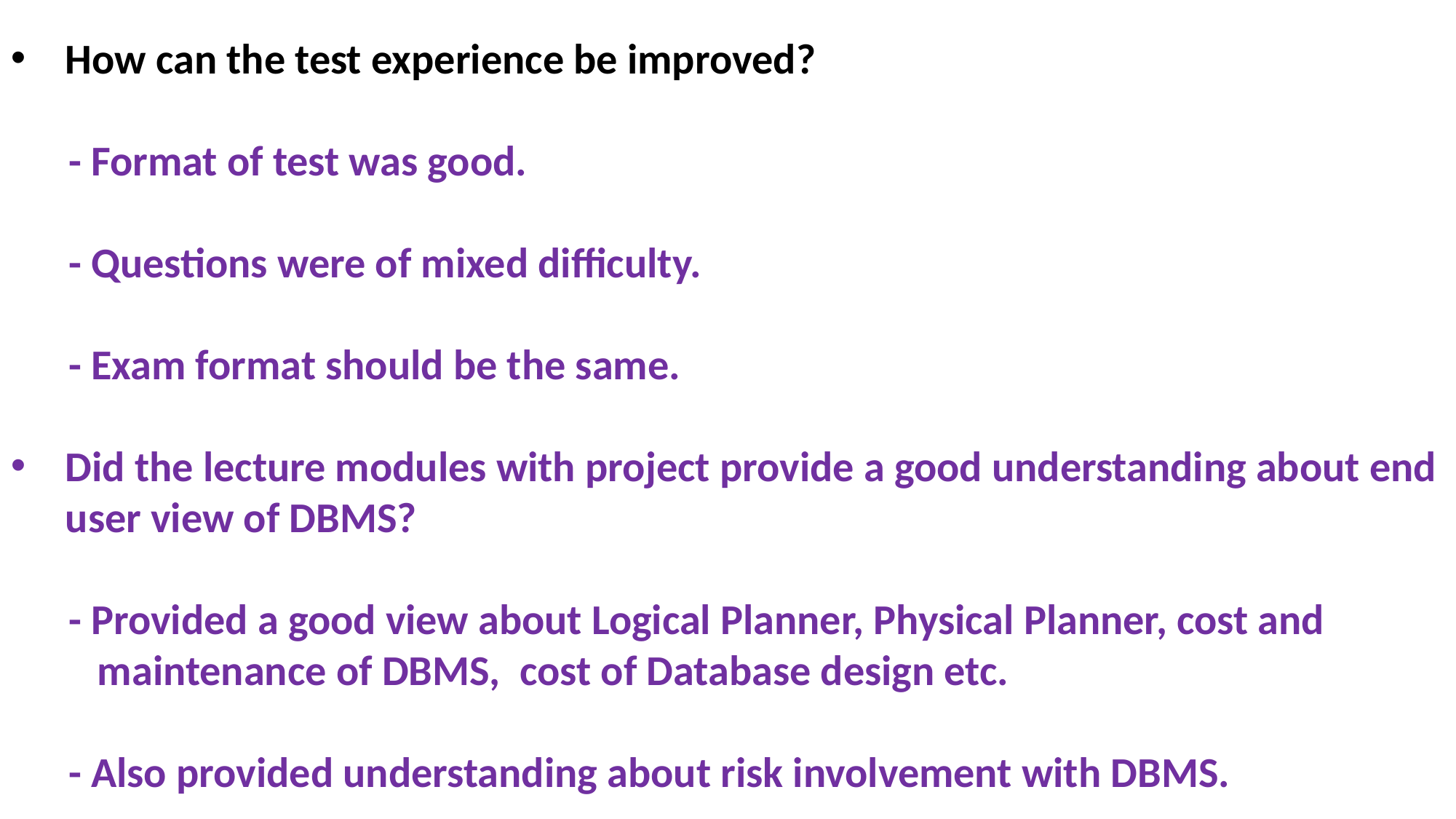

How can the test experience be improved?

      - Format of test was good.

      - Questions were of mixed difficulty.

      - Exam format should be the same.

Did the lecture modules with project provide a good understanding about end user view of DBMS?

      - Provided a good view about Logical Planner, Physical Planner, cost and
         maintenance of DBMS,  cost of Database design etc.

      - Also provided understanding about risk involvement with DBMS.